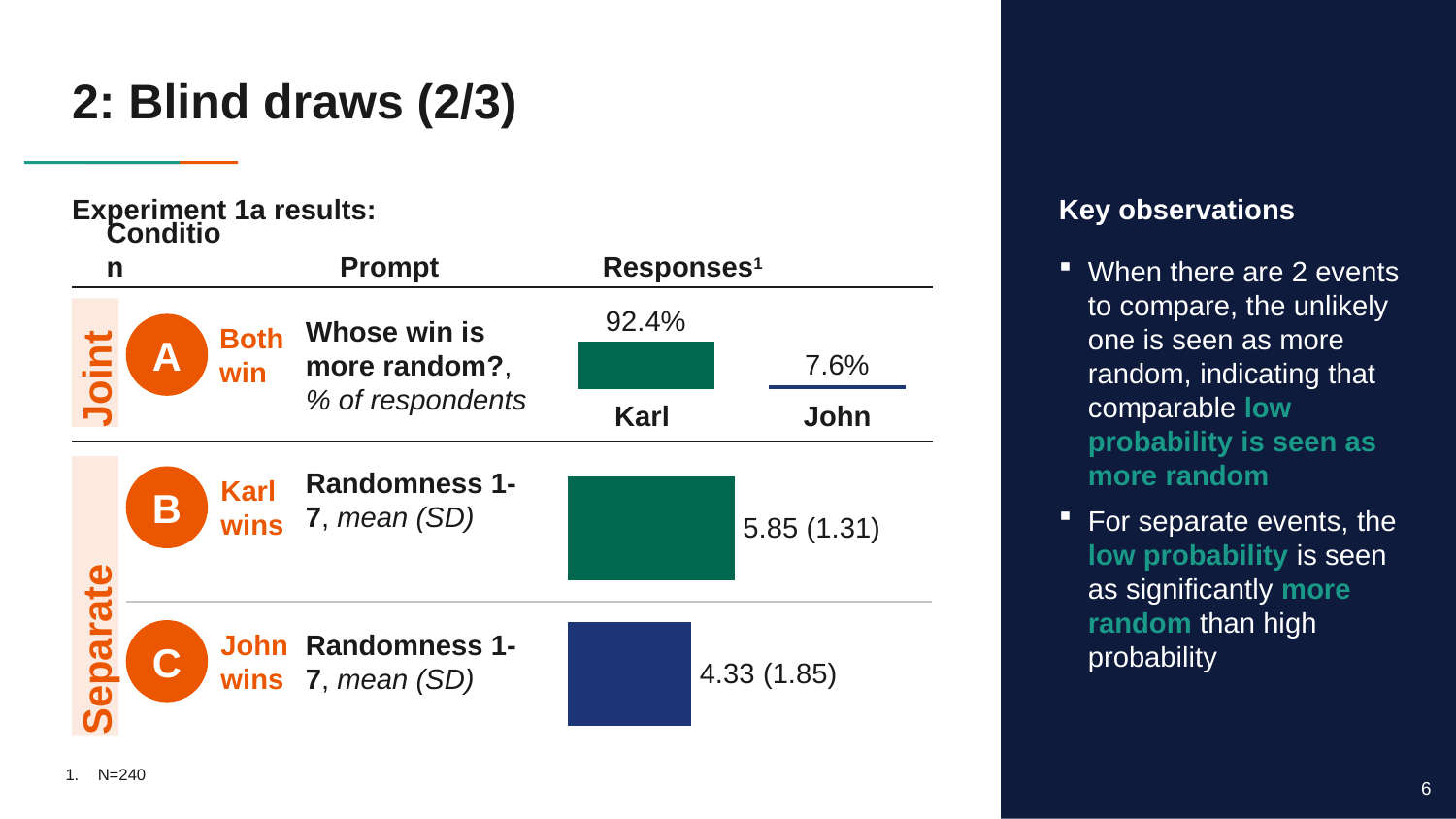

# 2: Blind draws (2/3)
Experiment 1a results:
Key observations
Condition
Prompt
Responses1
When there are 2 events to compare, the unlikely one is seen as more random, indicating that comparable low probability is seen as more random
For separate events, the low probability is seen as significantly more random than high probability
92.4%
A
Whose win is more random?, % of respondents
Both win

### Chart

| Category |  |
|---|---|
Joint
7.6%
Karl
John

### Chart

| Category |  |
|---|---|
Randomness 1-7, mean (SD)
B
Karl wins
5.85 (1.31)
Separate
C
John wins
Randomness 1-7, mean (SD)
4.33 (1.85)
1.	N=240